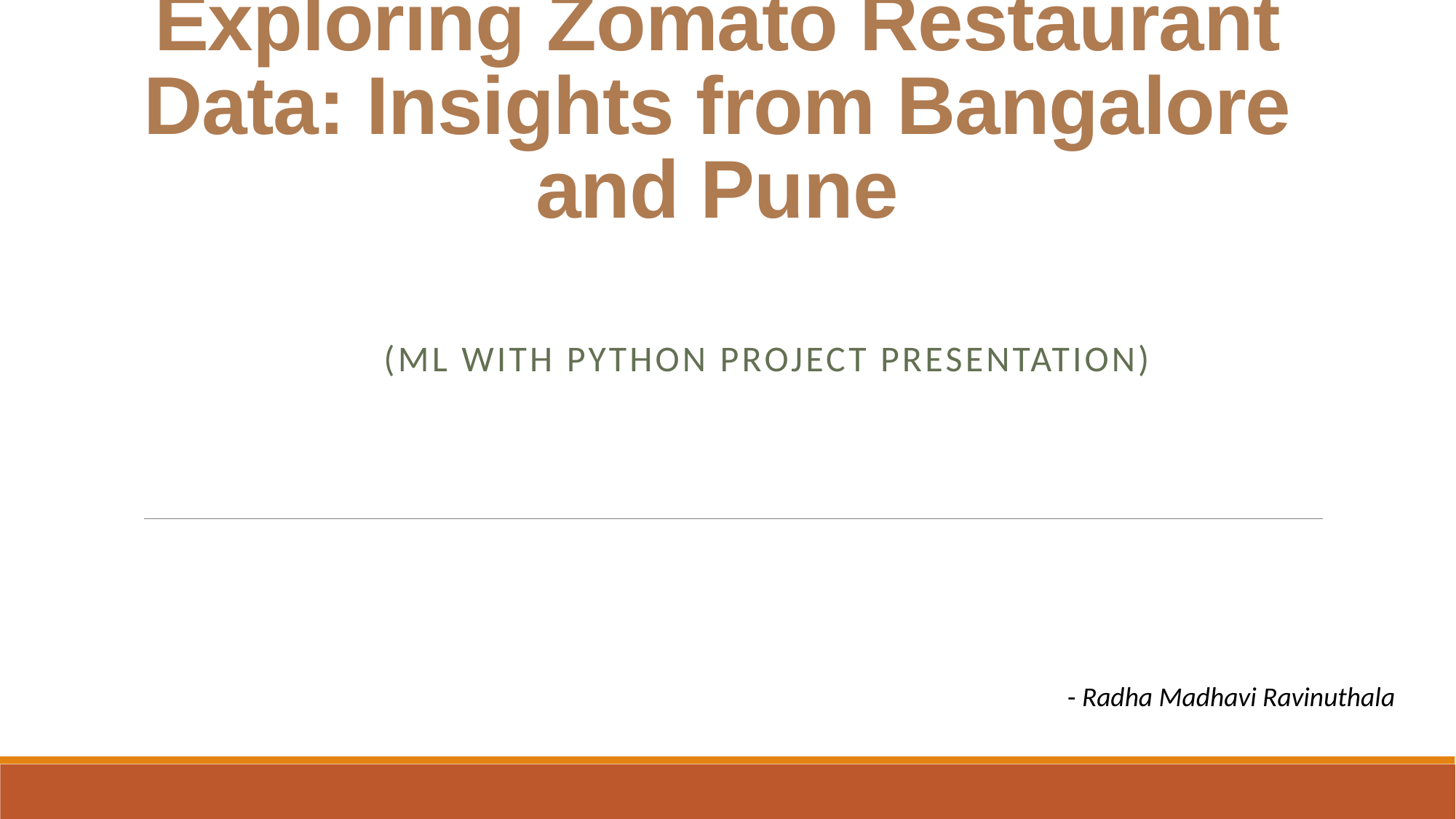

# Exploring Zomato Restaurant Data: Insights from Bangalore and Pune

       (ml with Python project presentation)
- Radha Madhavi Ravinuthala